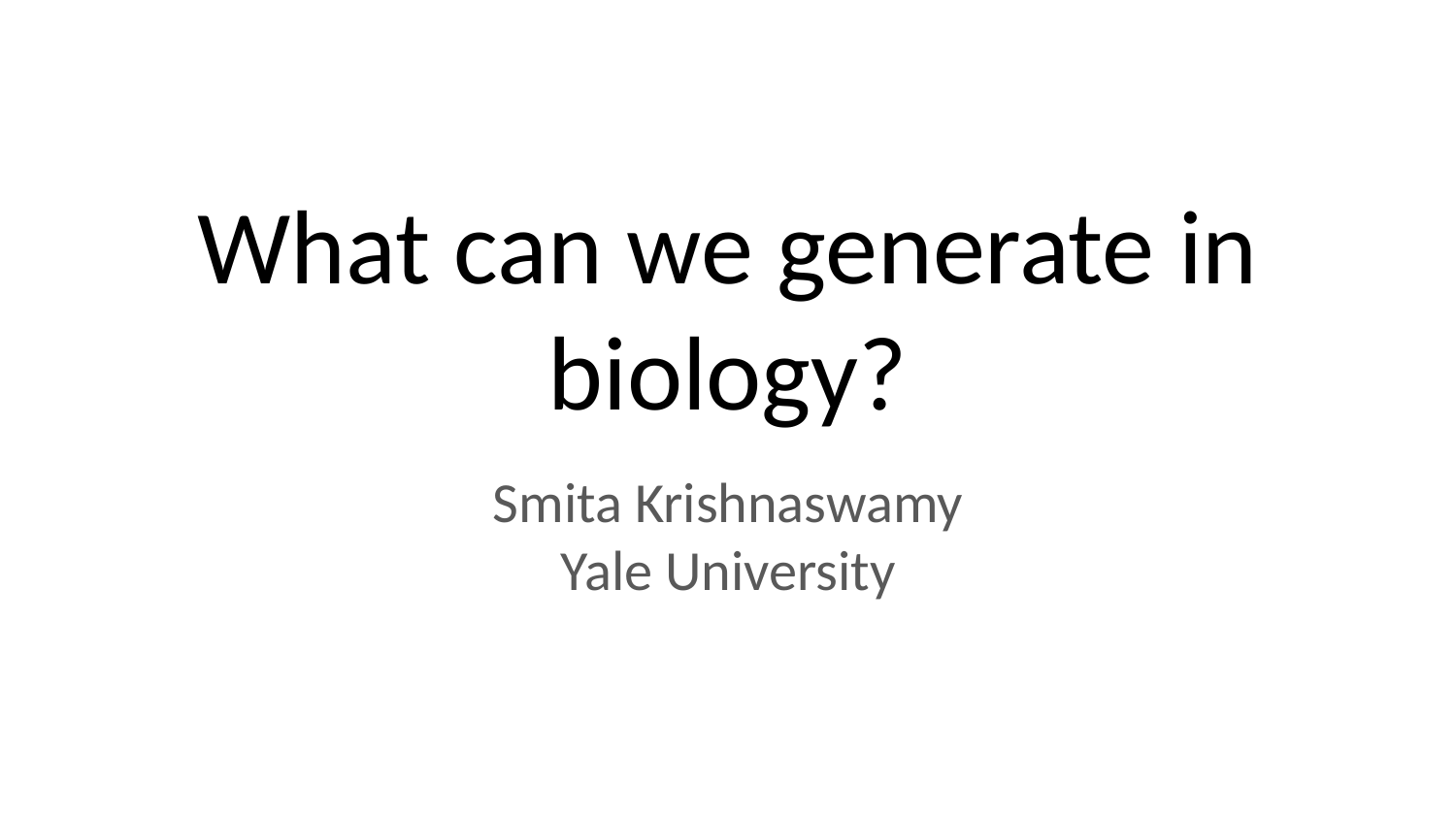

# What can we generate in biology?
Smita Krishnaswamy
Yale University